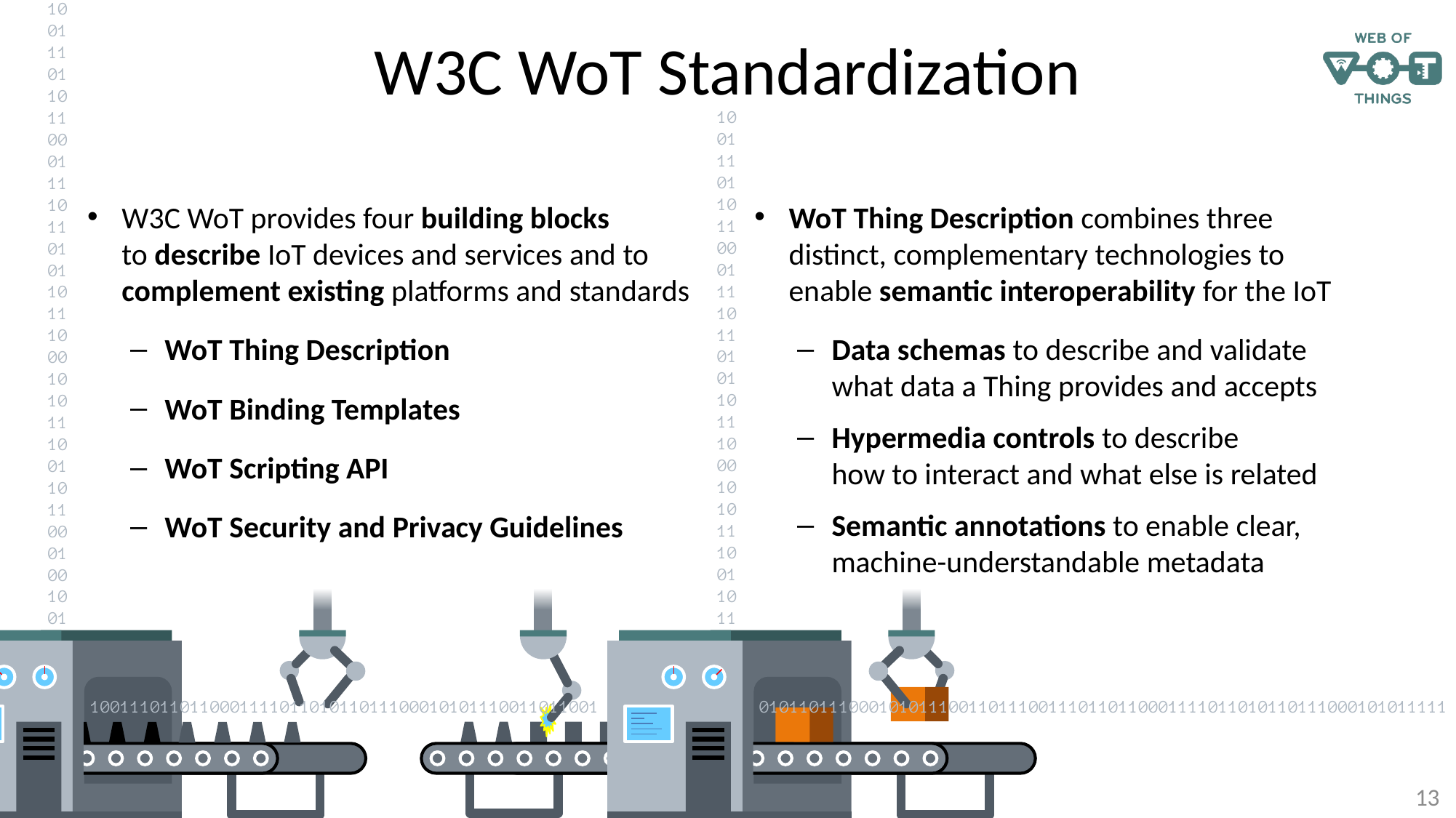

# W3C WoT Standardization
10
01
11
01
10
11
00
01
11
10
11
01
01
10
11
1000101011100110110001001001
10
01
11
01
10
11
00
01
11
10
11
01
01
10
11
100010101110011011
W3C WoT provides four building blocks
to describe IoT devices and services and to complement existing platforms and standards
WoT Thing Description
WoT Binding Templates
WoT Scripting API
WoT Security and Privacy Guidelines
WoT Thing Description combines three
distinct, complementary technologies to
enable semantic interoperability for the IoT
Data schemas to describe and validate what data a Thing provides and accepts
Hypermedia controls to describe
how to interact and what else is related
Semantic annotations to enable clear,
machine-understandable metadata

010110111000101011100110111001110110110001111011010110111000101011111
100111011011000111101101011011100010101110011011001

13